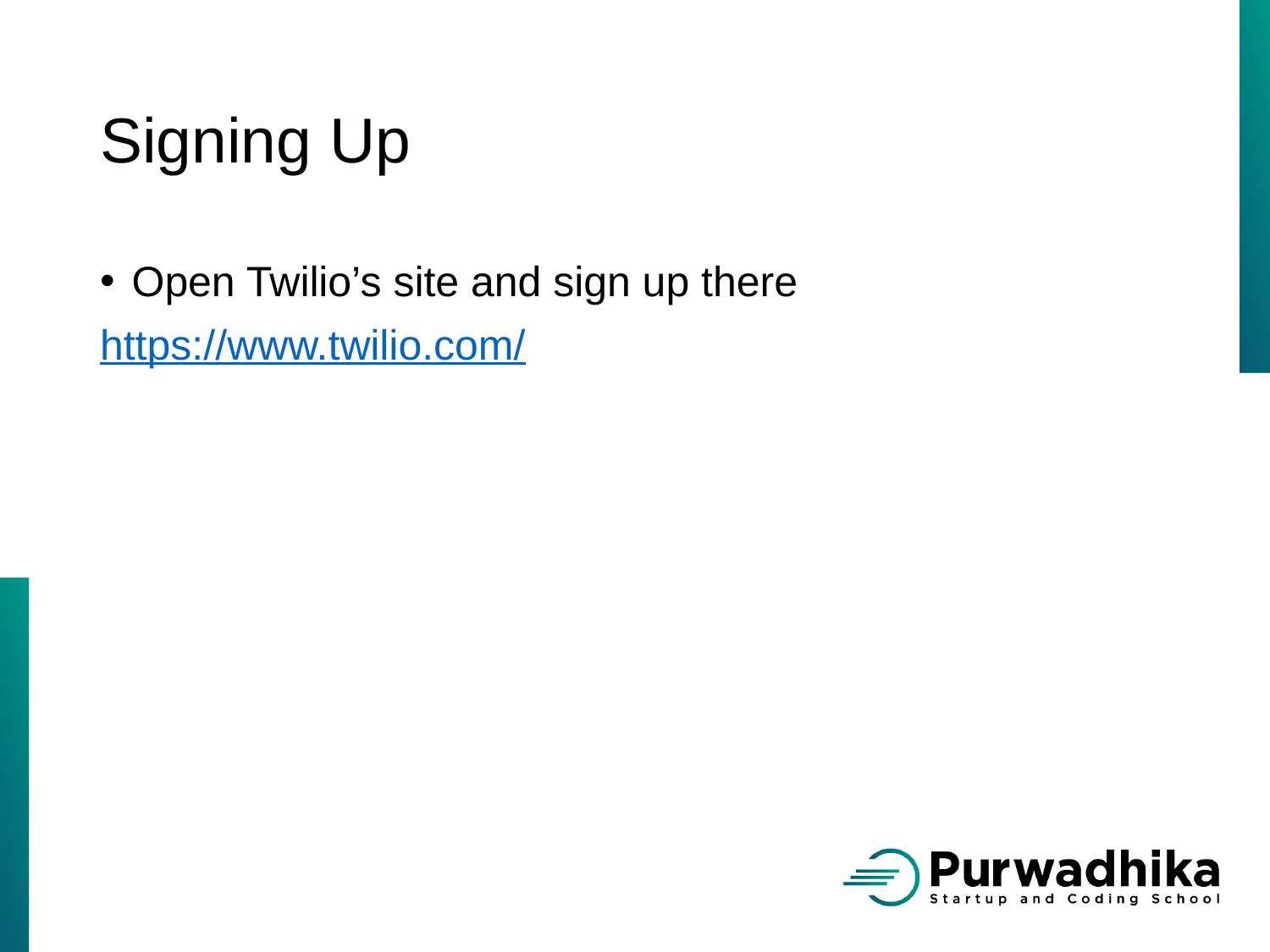

# Signing Up
Open Twilio’s site and sign up there
https://www.twilio.com/